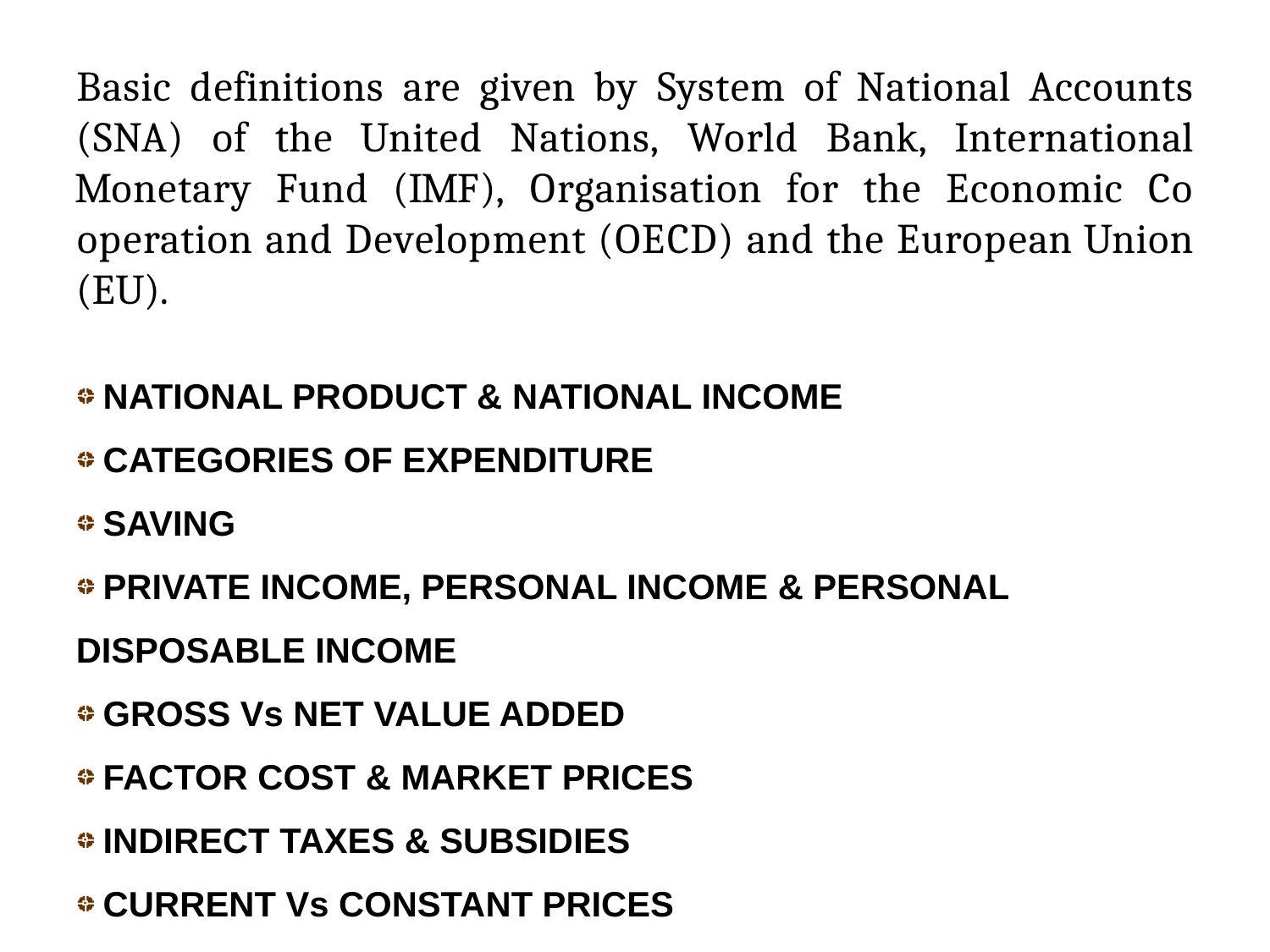

Basic definitions are given by System of National Accounts (SNA) of the United Nations, World Bank, International Monetary Fund (IMF), Organisation for the Economic Co operation and Development (OECD) and the European Union (EU).

 NATIONAL PRODUCT & NATIONAL INCOME
 CATEGORIES OF EXPENDITURE
 SAVING
 PRIVATE INCOME, PERSONAL INCOME & PERSONAL DISPOSABLE INCOME
 GROSS Vs NET VALUE ADDED
 FACTOR COST & MARKET PRICES
 Indirect taxes & Subsidies
 CURRENT Vs CONSTANT PRICES